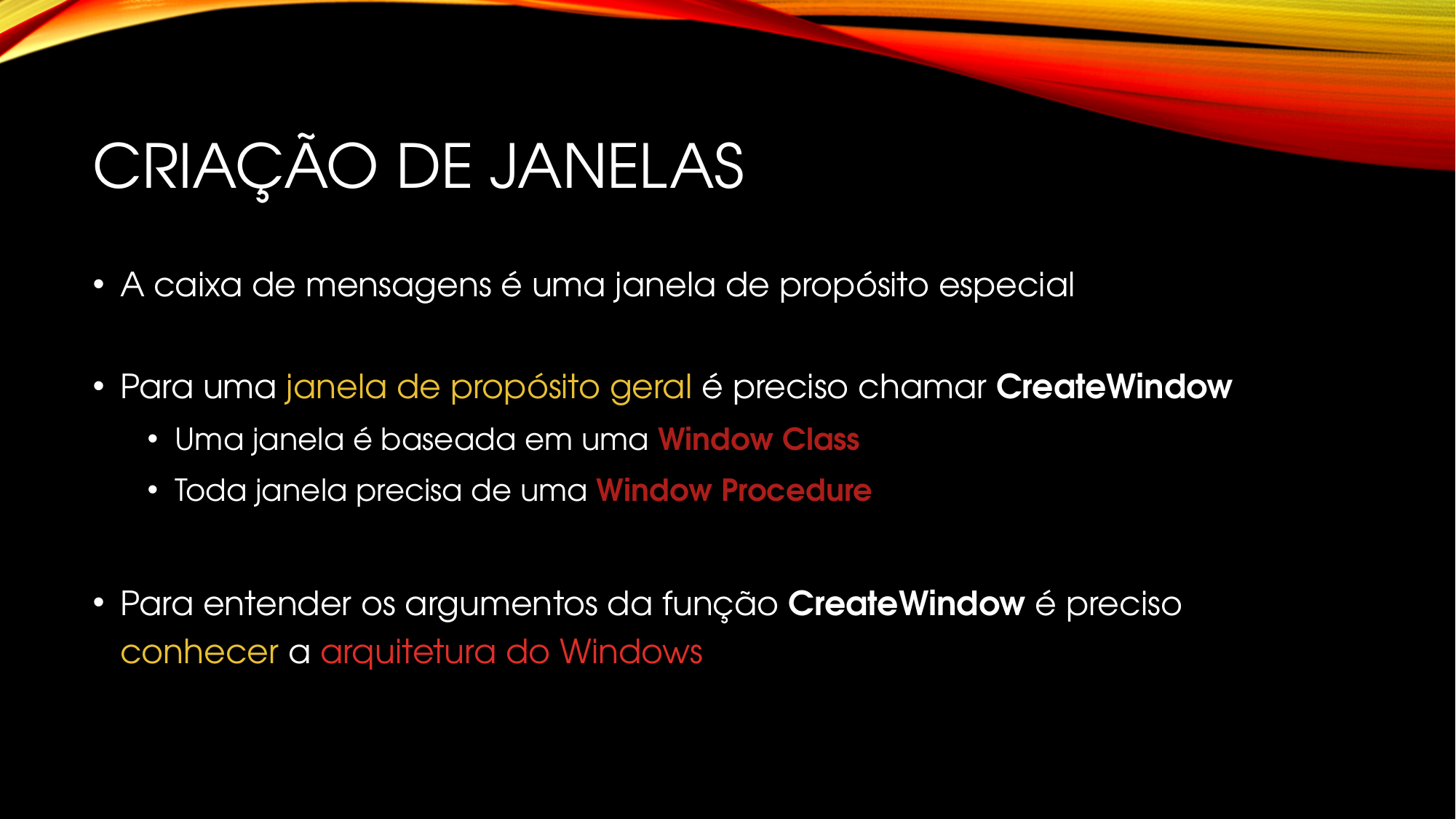

# Criação de Janelas
A caixa de mensagens é uma janela de propósito especial

Para uma janela de propósito geral é preciso chamar CreateWindow
Uma janela é baseada em uma Window Class
Toda janela precisa de uma Window Procedure

Para entender os argumentos da função CreateWindow é preciso
conhecer a arquitetura do Windows